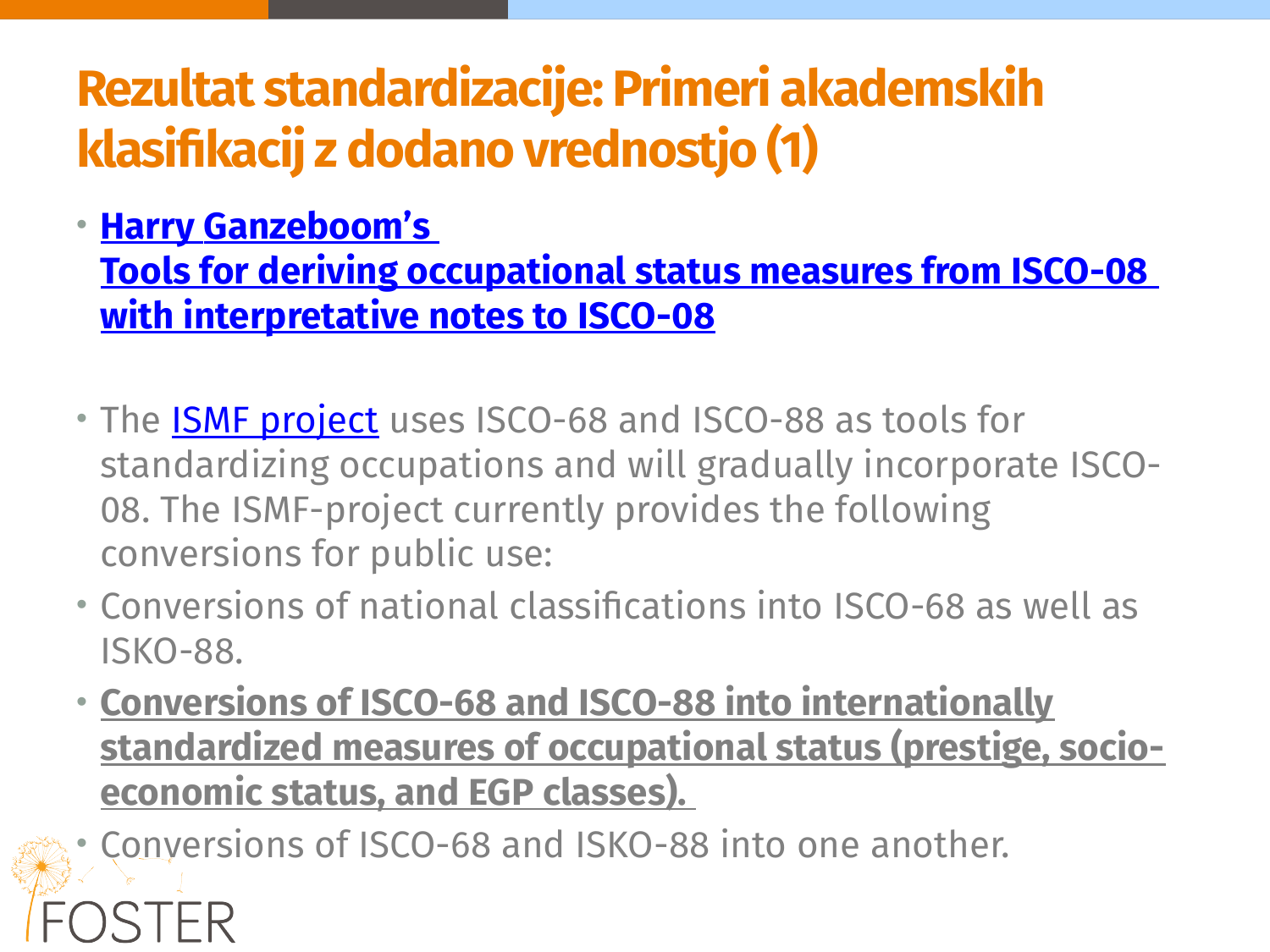

# Rezultat standardizacije: Primeri akademskih klasifikacij z dodano vrednostjo (1)
Harry Ganzeboom’s Tools for deriving occupational status measures from ISCO-08 with interpretative notes to ISCO-08

The ISMF project uses ISCO-68 and ISCO-88 as tools for standardizing occupations and will gradually incorporate ISCO-08. The ISMF-project currently provides the following conversions for public use:
Conversions of national classifications into ISCO-68 as well as ISKO-88.
Conversions of ISCO-68 and ISCO-88 into internationally standardized measures of occupational status (prestige, socio-economic status, and EGP classes).
Conversions of ISCO-68 and ISKO-88 into one another.